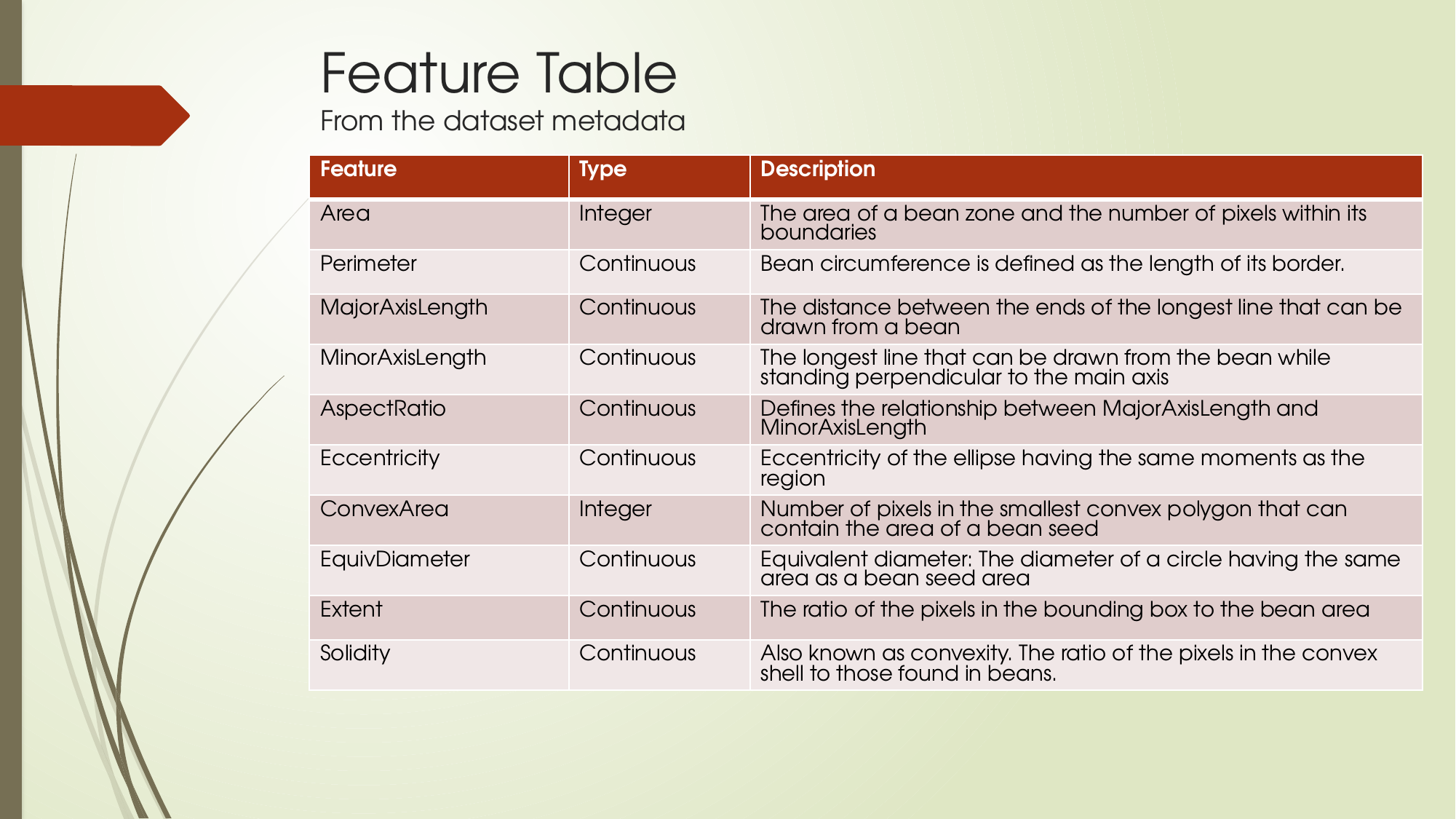

# Feature Table From the dataset metadata
| Feature | Type | Description |
| --- | --- | --- |
| Area | Integer | The area of a bean zone and the number of pixels within its boundaries |
| Perimeter | Continuous | Bean circumference is defined as the length of its border. |
| MajorAxisLength | Continuous | The distance between the ends of the longest line that can be drawn from a bean |
| MinorAxisLength | Continuous | The longest line that can be drawn from the bean while standing perpendicular to the main axis |
| AspectRatio | Continuous | Defines the relationship between MajorAxisLength and MinorAxisLength |
| Eccentricity | Continuous | Eccentricity of the ellipse having the same moments as the region |
| ConvexArea | Integer | Number of pixels in the smallest convex polygon that can contain the area of a bean seed |
| EquivDiameter | Continuous | Equivalent diameter: The diameter of a circle having the same area as a bean seed area |
| Extent | Continuous | The ratio of the pixels in the bounding box to the bean area |
| Solidity | Continuous | Also known as convexity. The ratio of the pixels in the convex shell to those found in beans. |